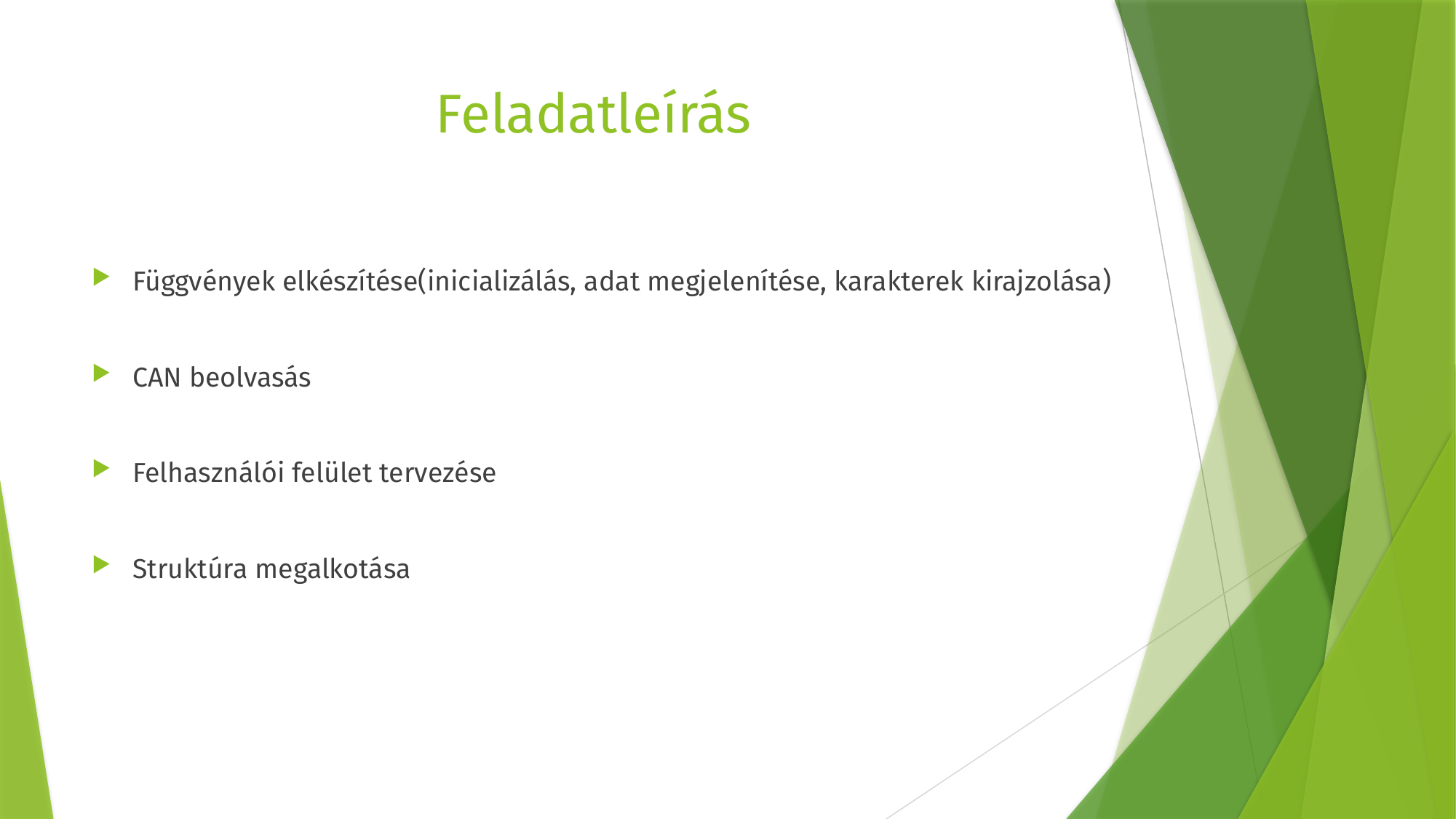

# Feladatleírás
Függvények elkészítése(inicializálás, adat megjelenítése, karakterek kirajzolása)

CAN beolvasás

Felhasználói felület tervezése

Struktúra megalkotása